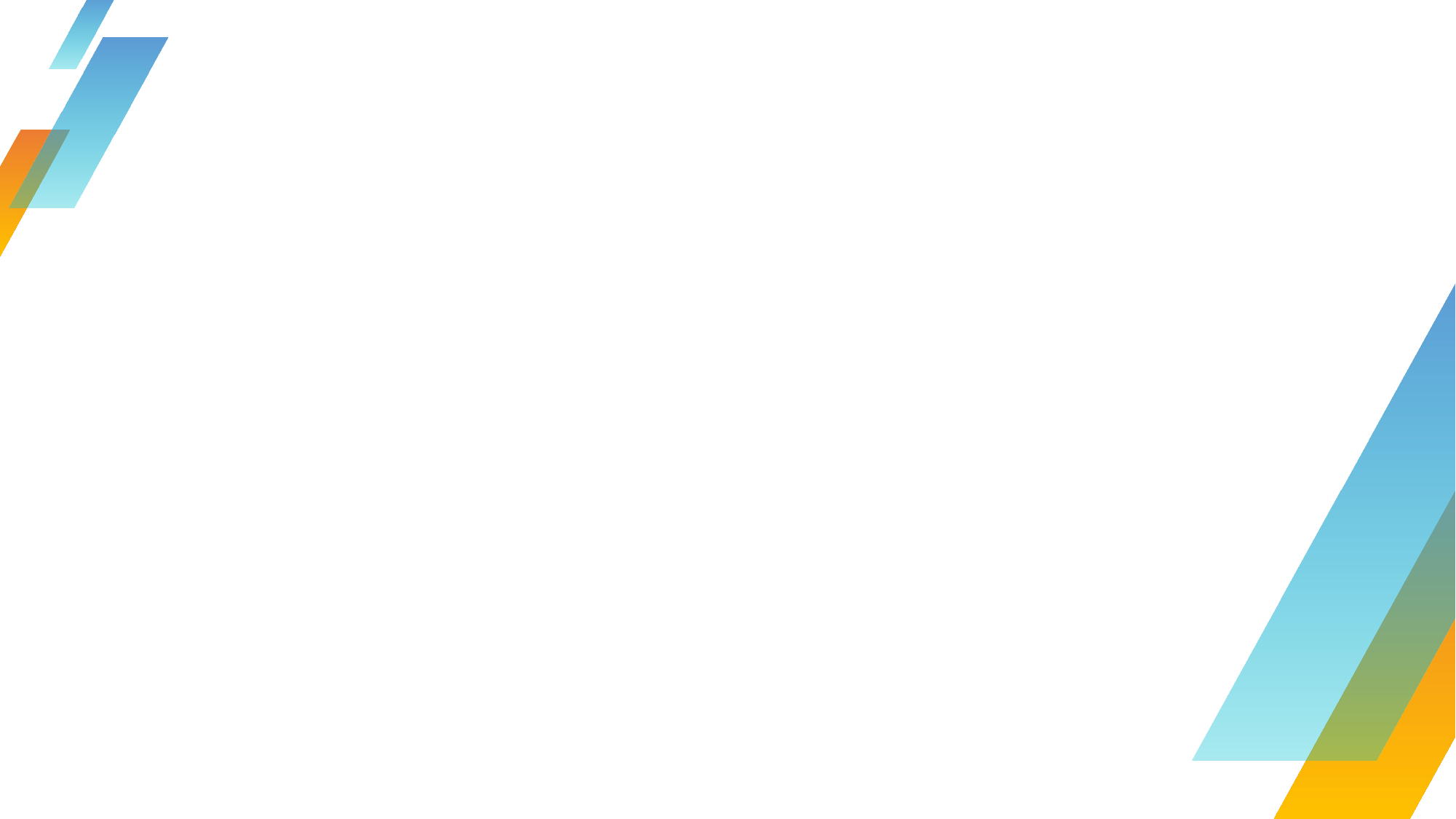

12
Want big impact?
Use big image.